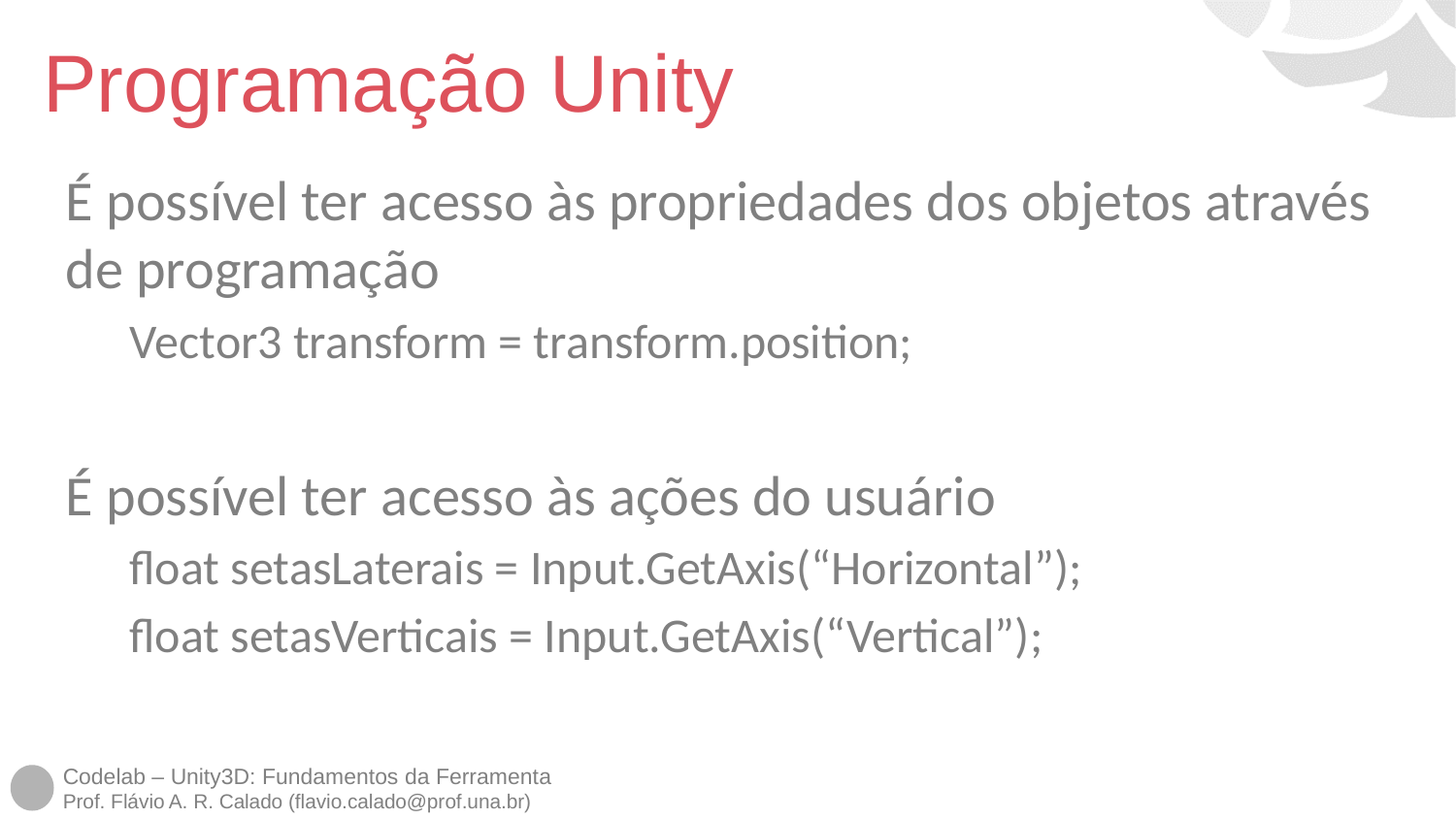

# Programação Unity
É possível ter acesso às propriedades dos objetos através de programação
Vector3 transform = transform.position;

É possível ter acesso às ações do usuário
float setasLaterais = Input.GetAxis(“Horizontal”);
float setasVerticais = Input.GetAxis(“Vertical”);